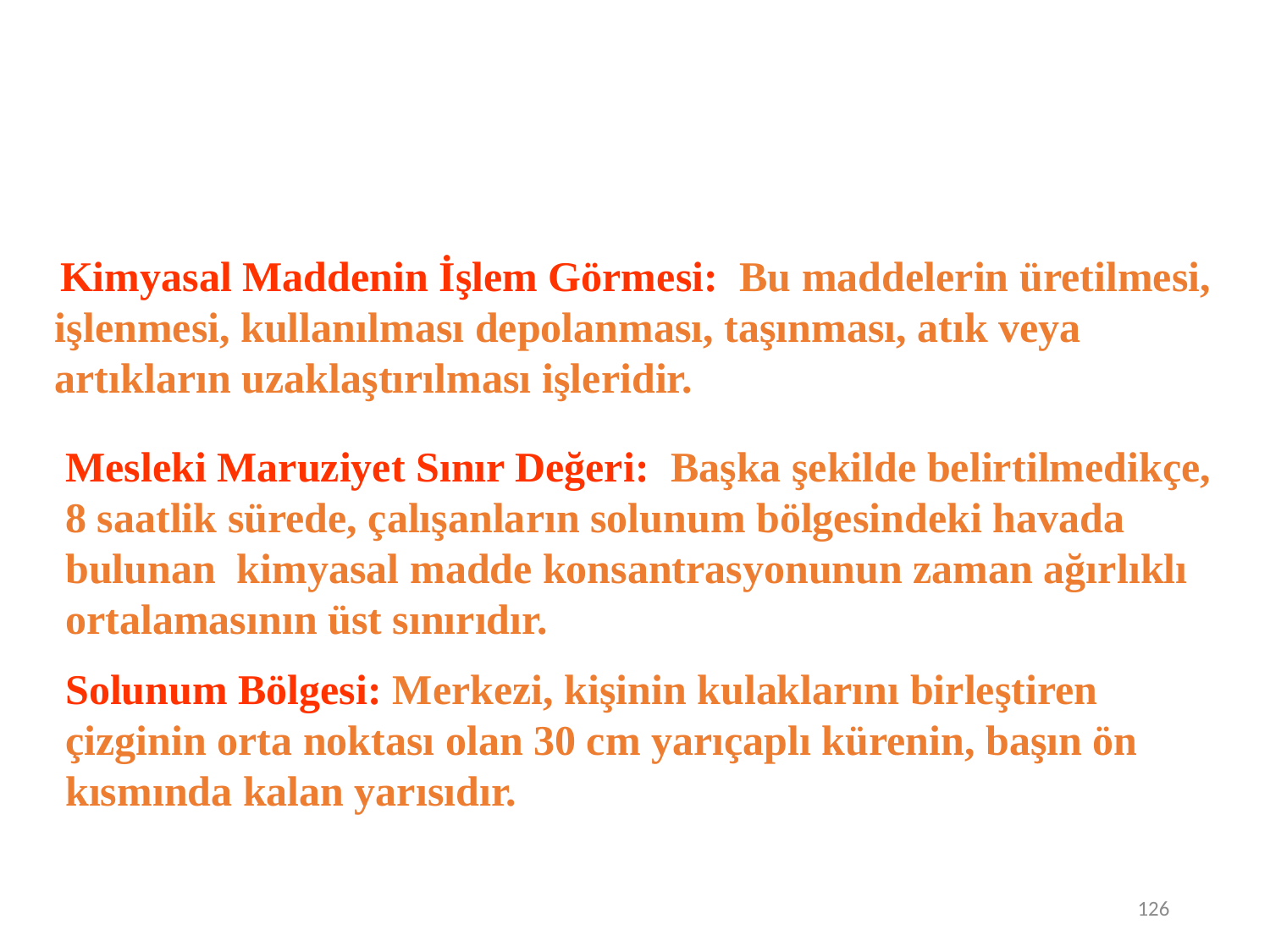

Kimyasal Maddenin İşlem Görmesi:  Bu maddelerin üretilmesi, işlenmesi, kullanılması depolanması, taşınması, atık veya artıkların uzaklaştırılması işleridir.
Mesleki Maruziyet Sınır Değeri:  Başka şekilde belirtilmedikçe, 8 saatlik sürede, çalışanların solunum bölgesindeki havada bulunan  kimyasal madde konsantrasyonunun zaman ağırlıklı ortalamasının üst sınırıdır.
Solunum Bölgesi: Merkezi, kişinin kulaklarını birleştiren çizginin orta noktası olan 30 cm yarıçaplı kürenin, başın ön kısmında kalan yarısıdır.
126